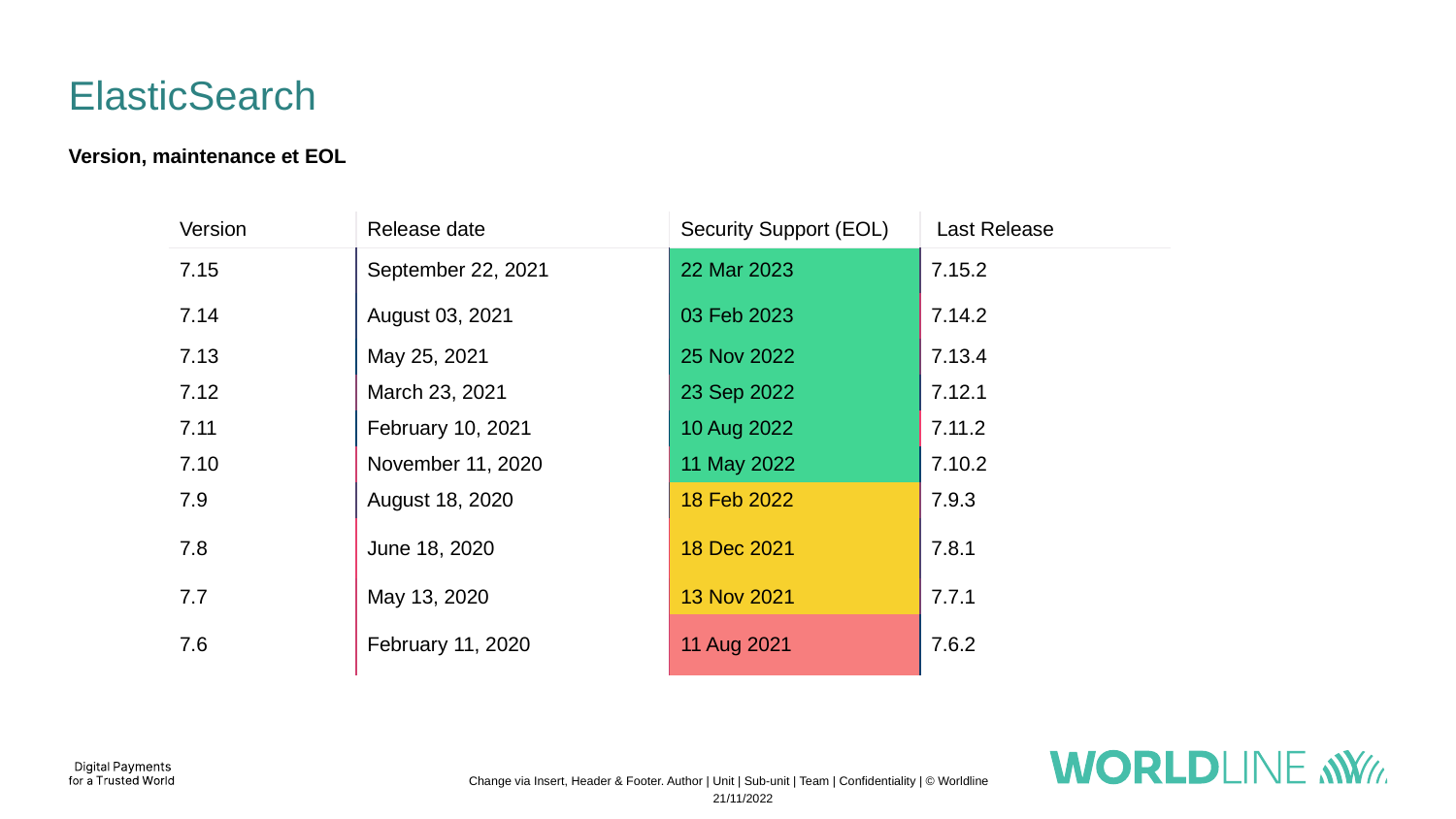

# ElasticSearch
Version, maintenance et EOL
| Version | Release date | Security Support (EOL) | Last Release |
| --- | --- | --- | --- |
| 7.15 | September 22, 2021 | 22 Mar 2023 | 7.15.2 |
| 7.14 | August 03, 2021 | 03 Feb 2023 | 7.14.2 |
| 7.13 | May 25, 2021 | 25 Nov 2022 | 7.13.4 |
| 7.12 | March 23, 2021 | 23 Sep 2022 | 7.12.1 |
| 7.11 | February 10, 2021 | 10 Aug 2022 | 7.11.2 |
| 7.10 | November 11, 2020 | 11 May 2022 | 7.10.2 |
| 7.9 | August 18, 2020 | 18 Feb 2022 | 7.9.3 |
| 7.8 | June 18, 2020 | 18 Dec 2021 | 7.8.1 |
| 7.7 | May 13, 2020 | 13 Nov 2021 | 7.7.1 |
| 7.6 | February 11, 2020 | 11 Aug 2021 | 7.6.2 |
Change via Insert, Header & Footer. Author | Unit | Sub-unit | Team | Confidentiality | © Worldline
21/11/2022